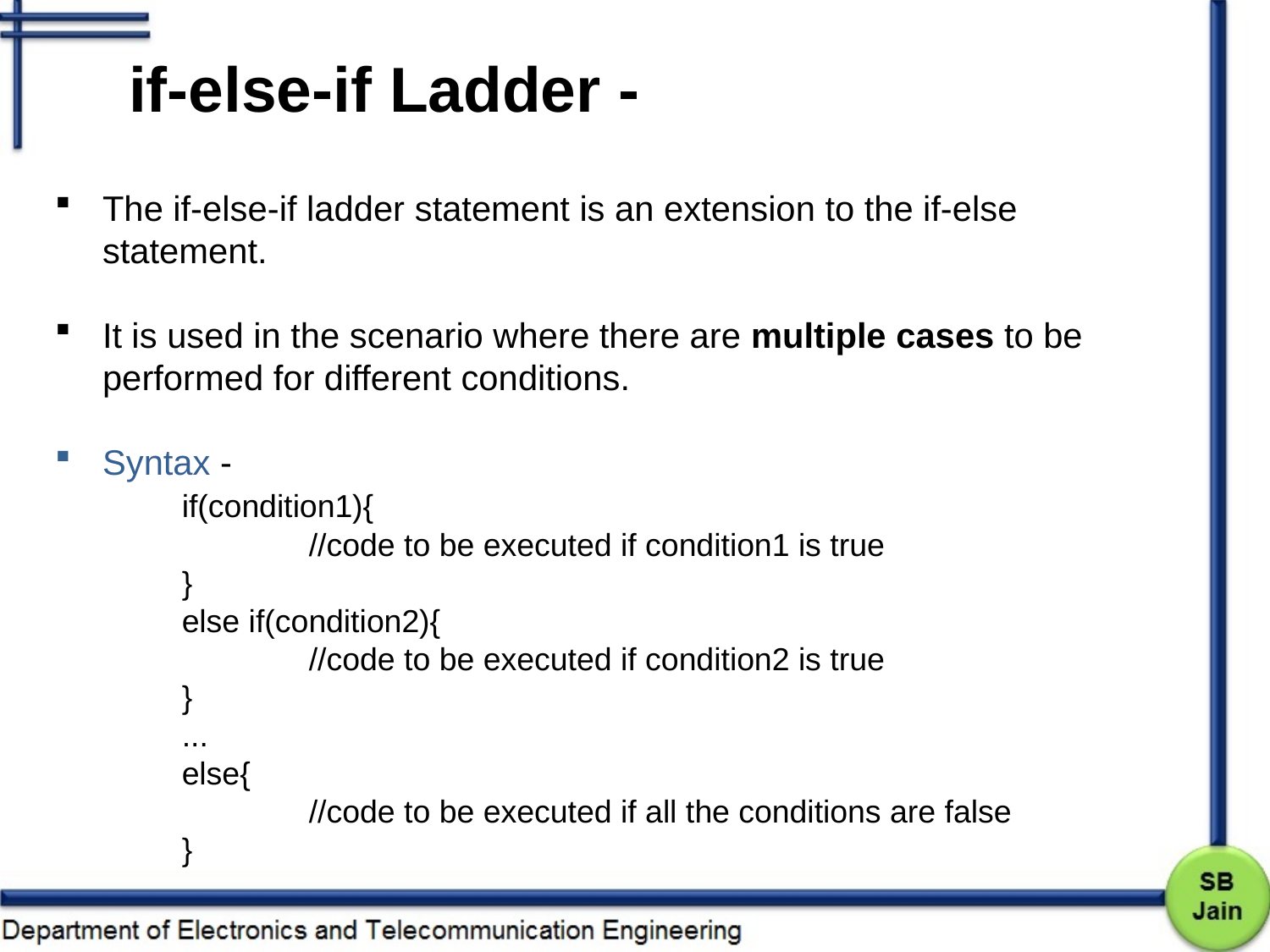

if-else-if Ladder -
The if-else-if ladder statement is an extension to the if-else statement.

It is used in the scenario where there are multiple cases to be performed for different conditions.

Syntax -
	if(condition1){
		//code to be executed if condition1 is true
	}
	else if(condition2){
		//code to be executed if condition2 is true
	}
	...
	else{
		//code to be executed if all the conditions are false
	}